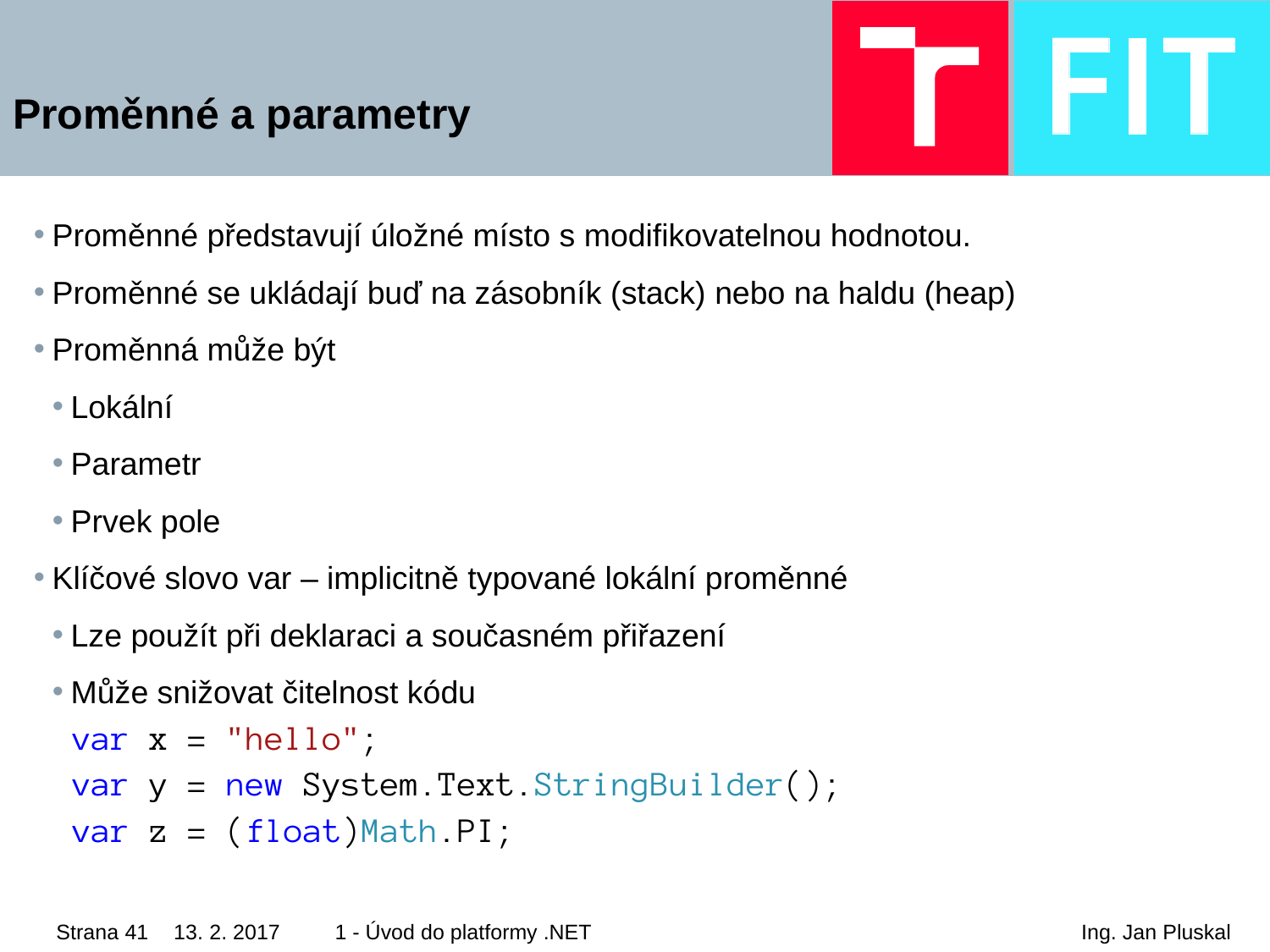

# Proměnné a parametry
Proměnné představují úložné místo s modifikovatelnou hodnotou.
Proměnné se ukládají buď na zásobník (stack) nebo na haldu (heap)
Proměnná může být
Lokální
Parametr
Prvek pole
Klíčové slovo var – implicitně typované lokální proměnné
Lze použít při deklaraci a současném přiřazení
Může snižovat čitelnost kódu
   var x = "hello";
   var y = new System.Text.StringBuilder();
   var z = (float)Math.PI;